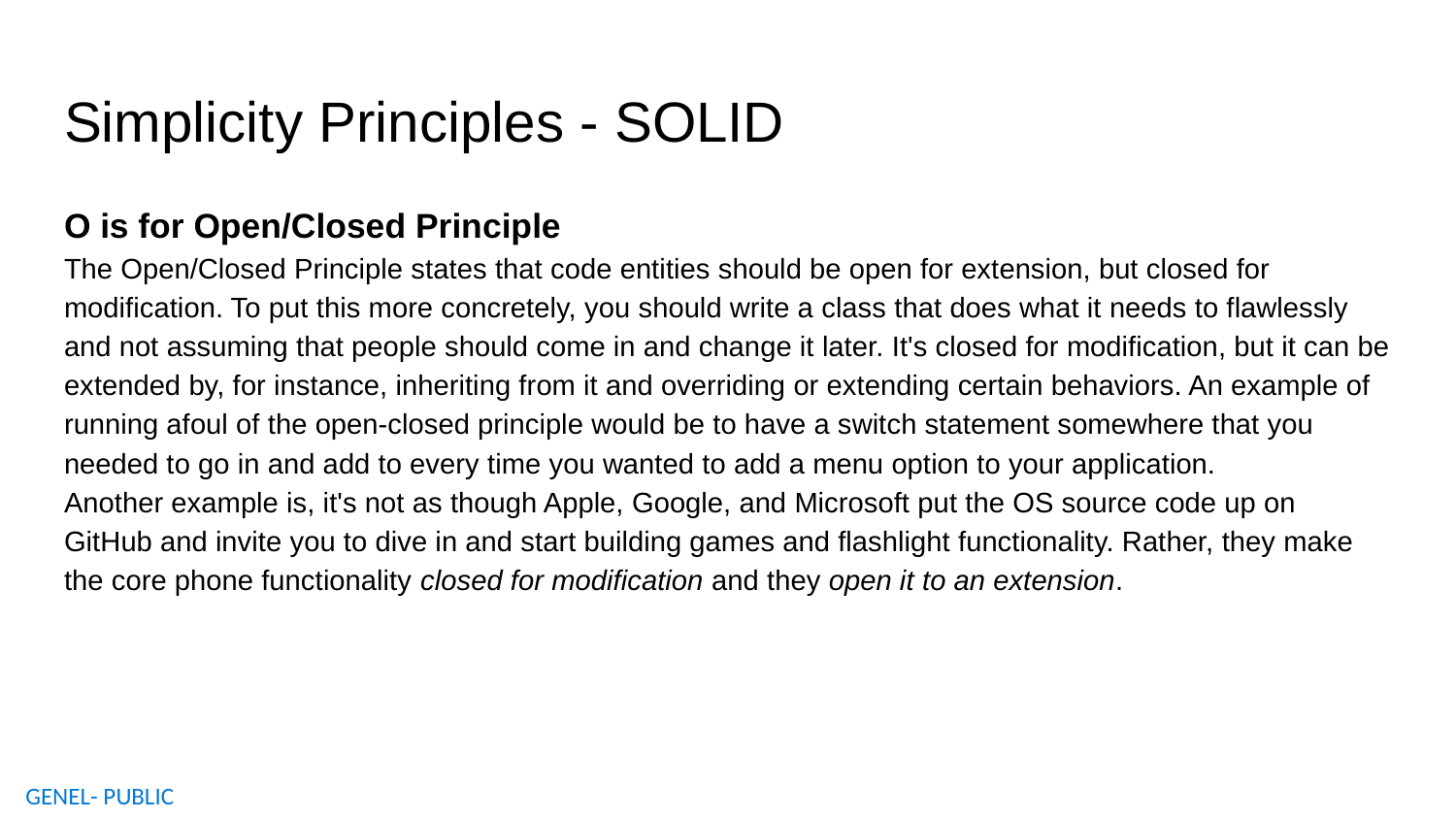

# Simplicity Principles - SOLID
O is for Open/Closed Principle
The Open/Closed Principle states that code entities should be open for extension, but closed for modification. To put this more concretely, you should write a class that does what it needs to flawlessly and not assuming that people should come in and change it later. It's closed for modification, but it can be extended by, for instance, inheriting from it and overriding or extending certain behaviors. An example of running afoul of the open-closed principle would be to have a switch statement somewhere that you needed to go in and add to every time you wanted to add a menu option to your application.
Another example is, it's not as though Apple, Google, and Microsoft put the OS source code up on GitHub and invite you to dive in and start building games and flashlight functionality. Rather, they make the core phone functionality closed for modification and they open it to an extension.